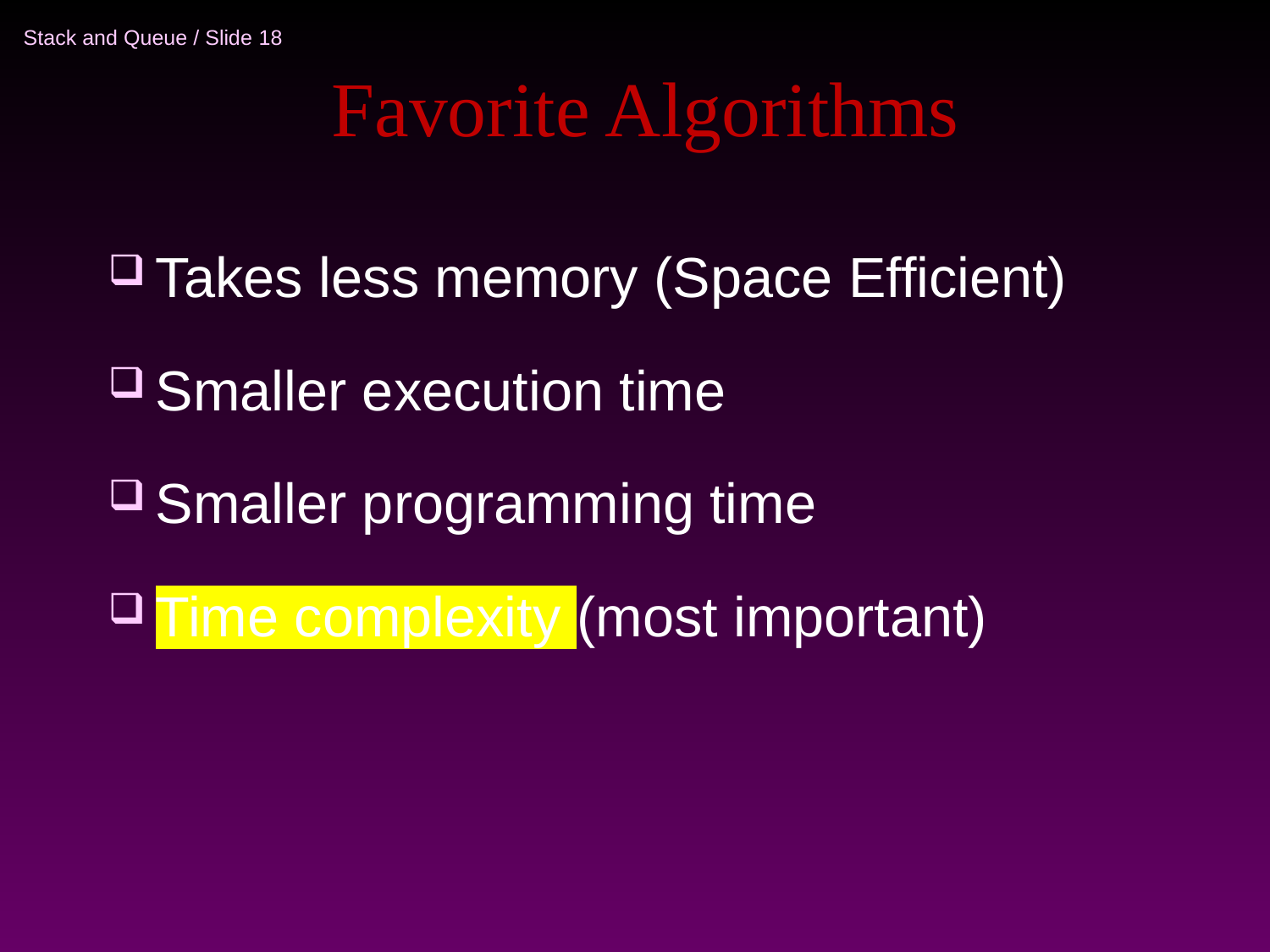

# Favorite Algorithms
Takes less memory (Space Efficient)
Smaller execution time
Smaller programming time
Time complexity (most important)